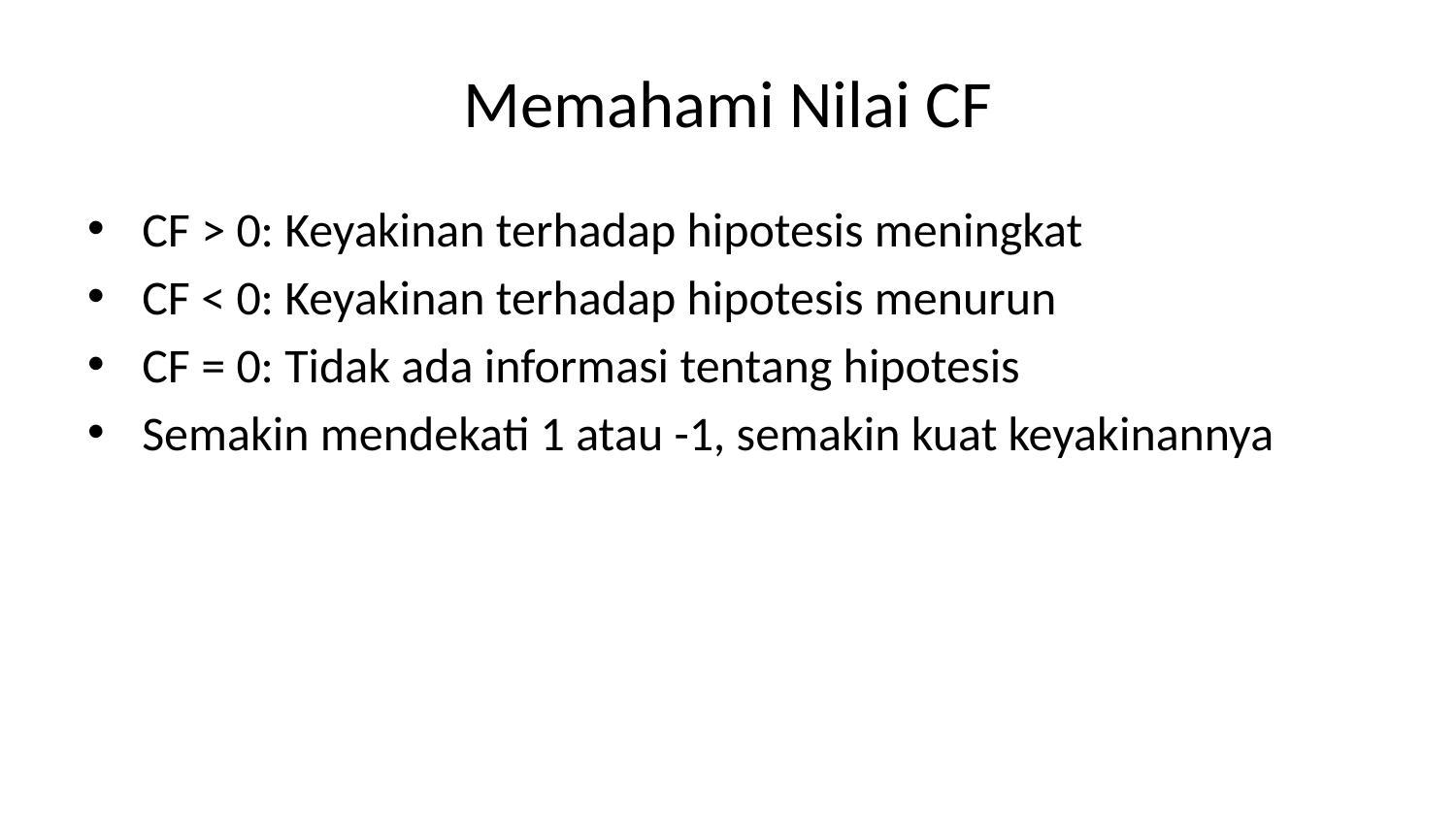

# Memahami Nilai CF
CF > 0: Keyakinan terhadap hipotesis meningkat
CF < 0: Keyakinan terhadap hipotesis menurun
CF = 0: Tidak ada informasi tentang hipotesis
Semakin mendekati 1 atau -1, semakin kuat keyakinannya